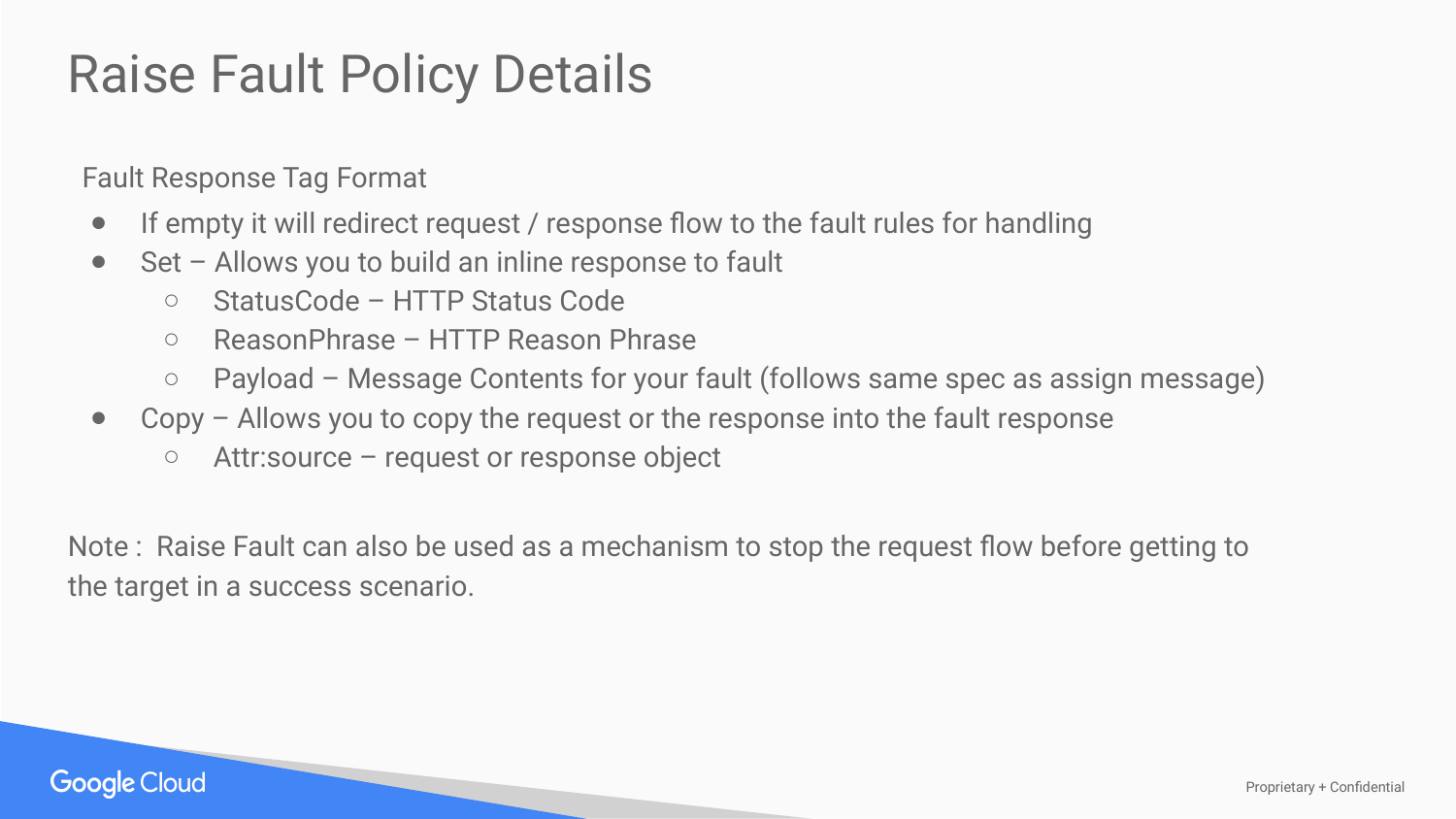

Raise Fault Policy Details
  Fault Response Tag Format
If empty it will redirect request / response flow to the fault rules for handling
Set – Allows you to build an inline response to fault
StatusCode – HTTP Status Code
ReasonPhrase – HTTP Reason Phrase
Payload – Message Contents for your fault (follows same spec as assign message)
Copy – Allows you to copy the request or the response into the fault response
Attr:source – request or response object

Note :  Raise Fault can also be used as a mechanism to stop the request flow before getting to the target in a success scenario.